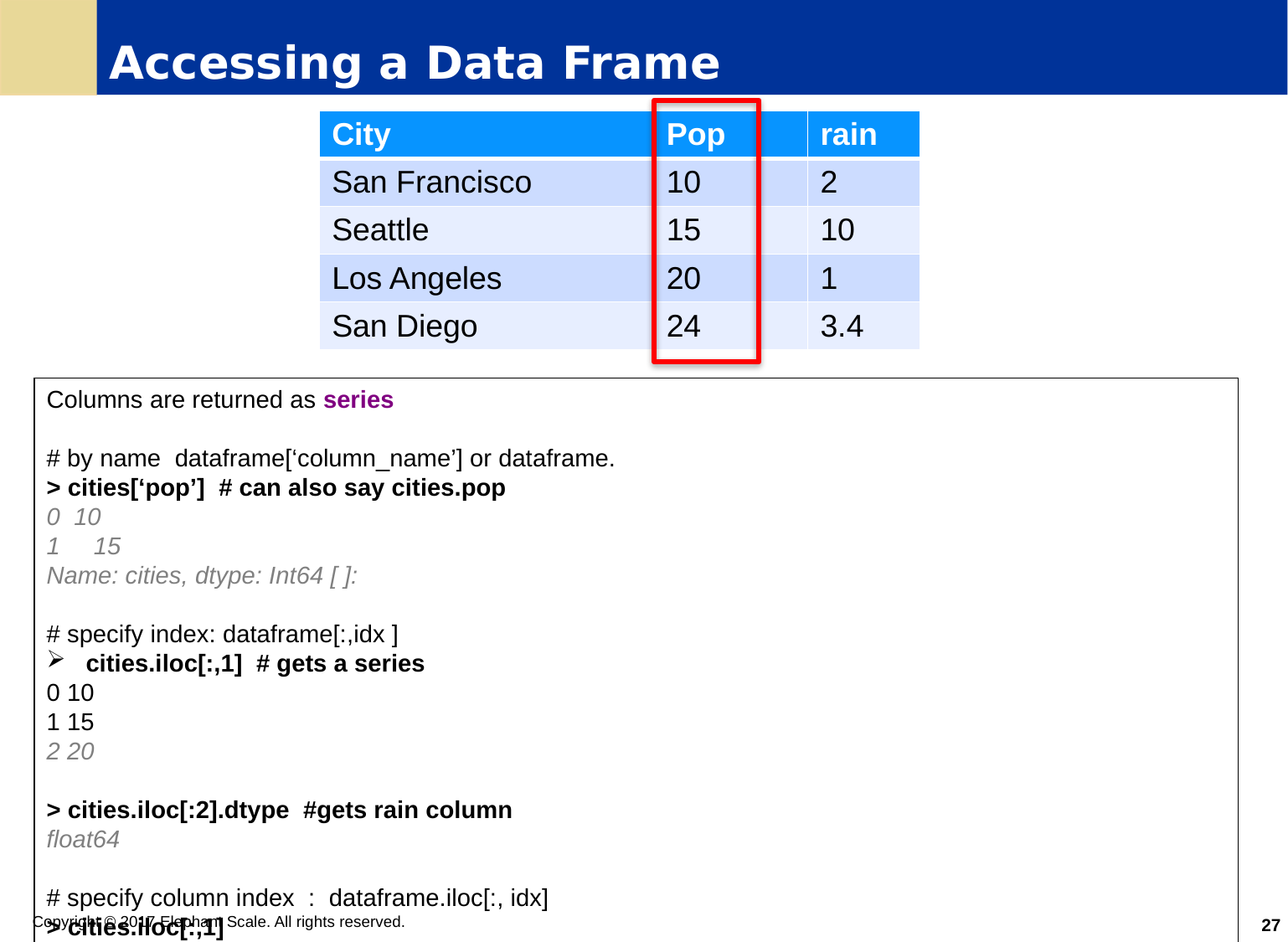

# Accessing a Data Frame

| City | Pop | rain |
| --- | --- | --- |
| San Francisco | 10 | 2 |
| Seattle | 15 | 10 |
| Los Angeles | 20 | 1 |
| San Diego | 24 | 3.4 |
Columns are returned as series

# by name  dataframe[‘column_name’] or dataframe.
> cities[‘pop’]  # can also say cities.pop
0  10
15
Name: cities, dtype: Int64 [ ]:

# specify index: dataframe[:,idx ]
cities.iloc[:,1]  # gets a series
0 10
1 15
2 20

> cities.iloc[:2].dtype  #gets rain column
float64

# specify column index  :  dataframe.iloc[:, idx]
> cities.iloc[:,1]
10  15  20  24
27
Copyright © 2017 Elephant Scale. All rights reserved.